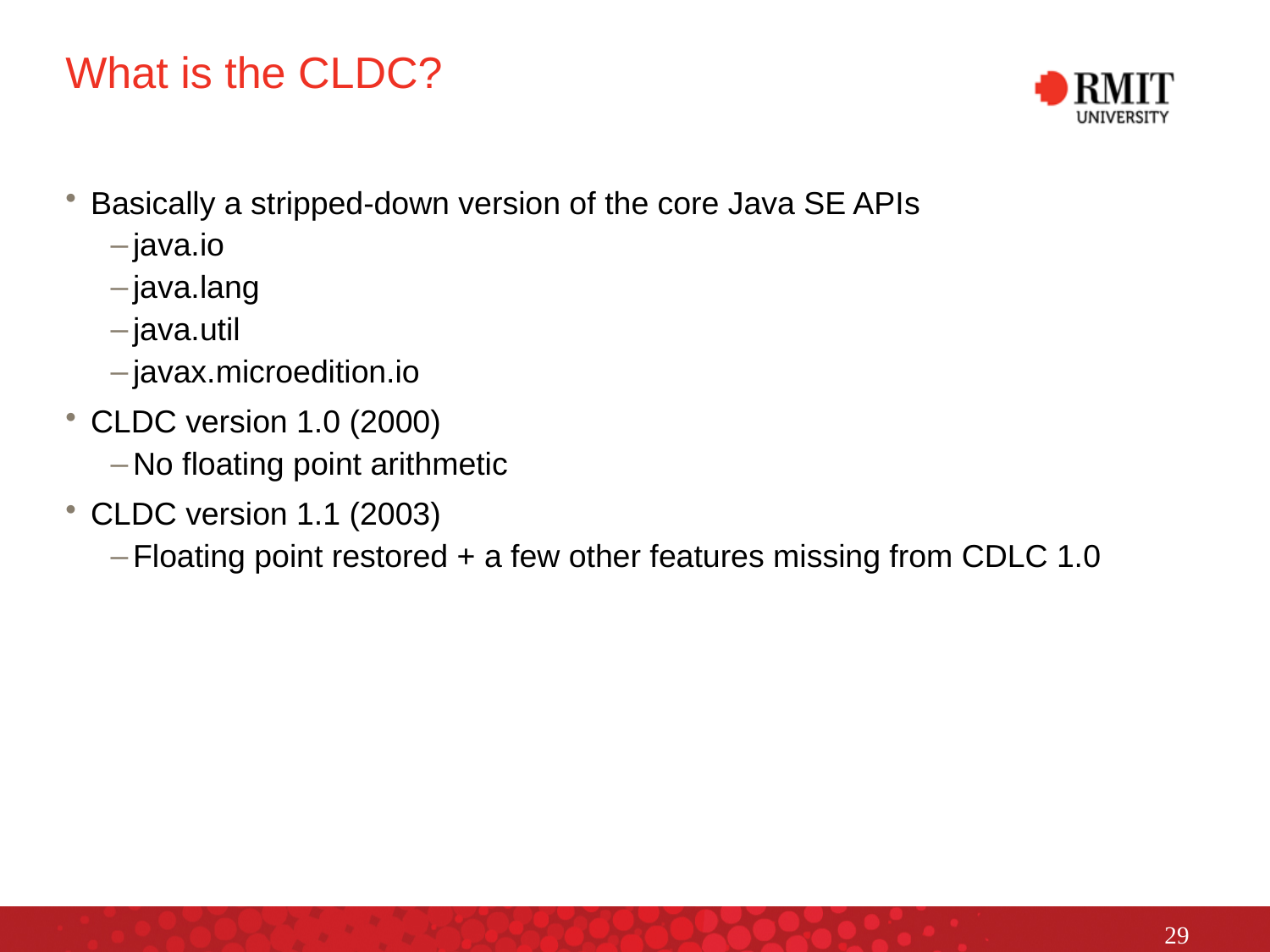

# What is the CLDC?
Basically a stripped-down version of the core Java SE APIs
java.io
java.lang
java.util
javax.microedition.io
CLDC version 1.0 (2000)
No floating point arithmetic
CLDC version 1.1 (2003)
Floating point restored + a few other features missing from CDLC 1.0

29